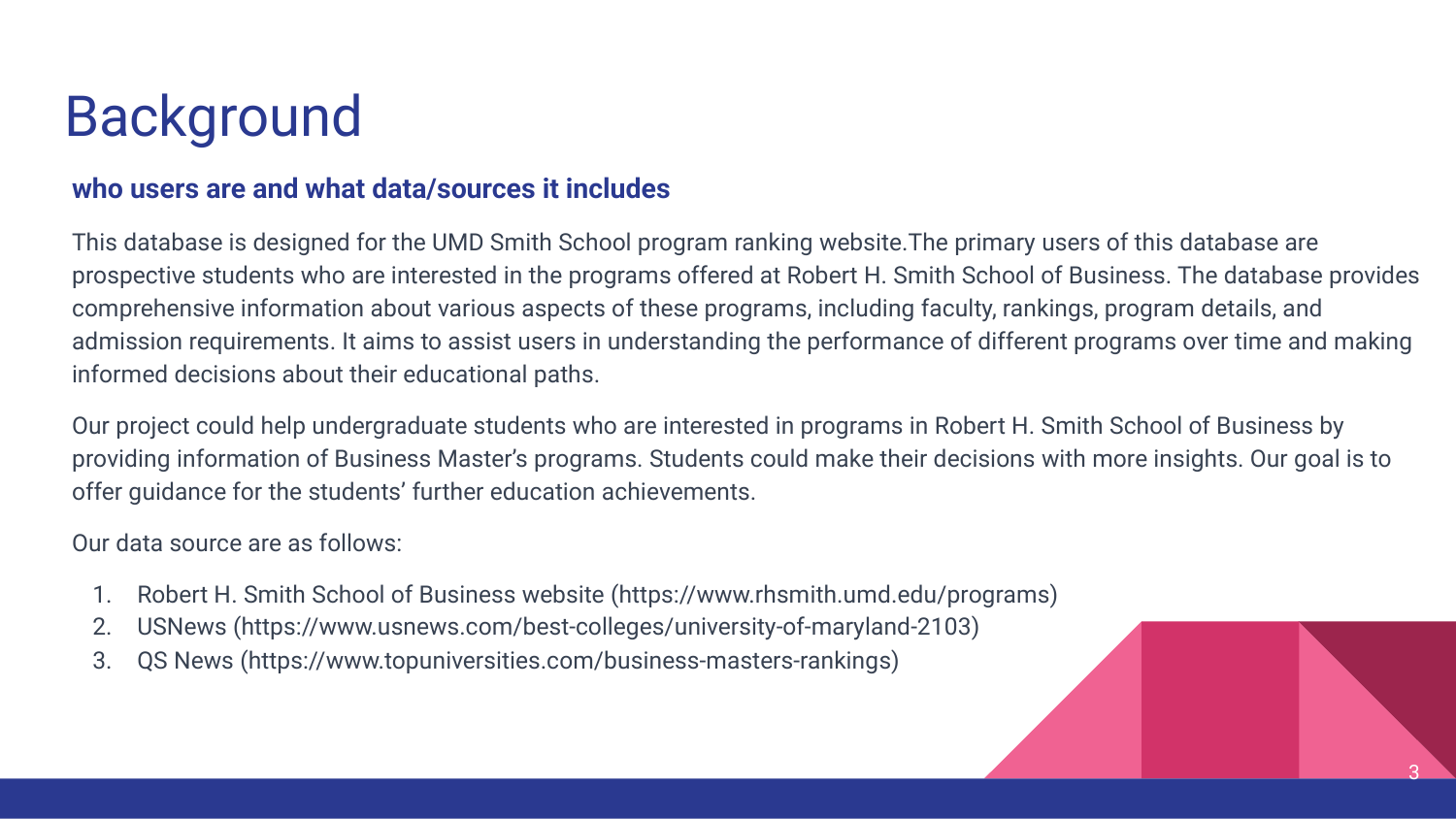

# Background
who users are and what data/sources it includes
This database is designed for the UMD Smith School program ranking website.The primary users of this database are prospective students who are interested in the programs offered at Robert H. Smith School of Business. The database provides comprehensive information about various aspects of these programs, including faculty, rankings, program details, and admission requirements. It aims to assist users in understanding the performance of different programs over time and making informed decisions about their educational paths.
Our project could help undergraduate students who are interested in programs in Robert H. Smith School of Business by providing information of Business Master’s programs. Students could make their decisions with more insights. Our goal is to offer guidance for the students’ further education achievements.
Our data source are as follows:
Robert H. Smith School of Business website (https://www.rhsmith.umd.edu/programs)
USNews (https://www.usnews.com/best-colleges/university-of-maryland-2103)
QS News (https://www.topuniversities.com/business-masters-rankings)

3